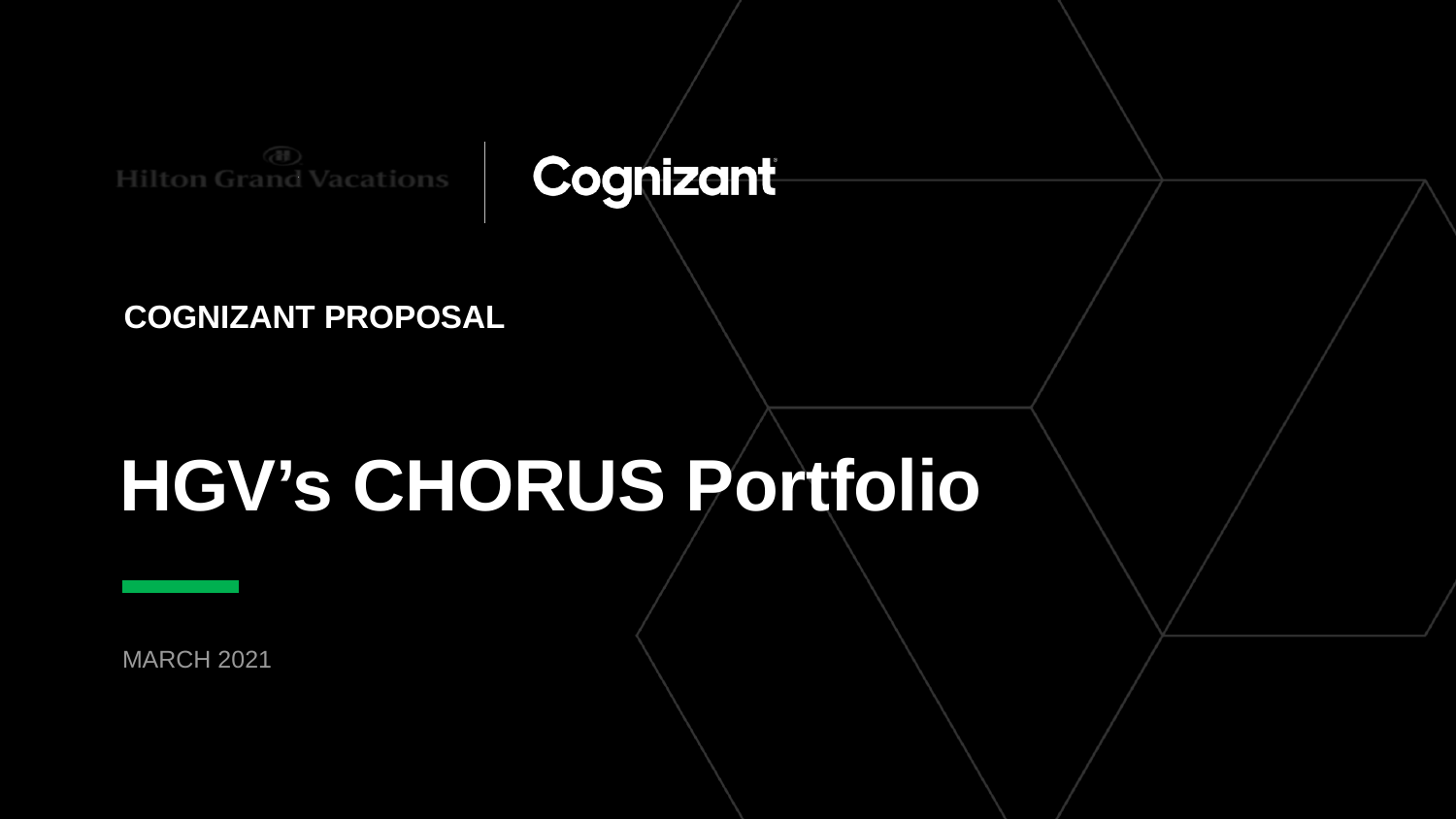

COGNIZANT PROPOSAL
# HGV’s CHORUS Portfolio
MARCH 2021